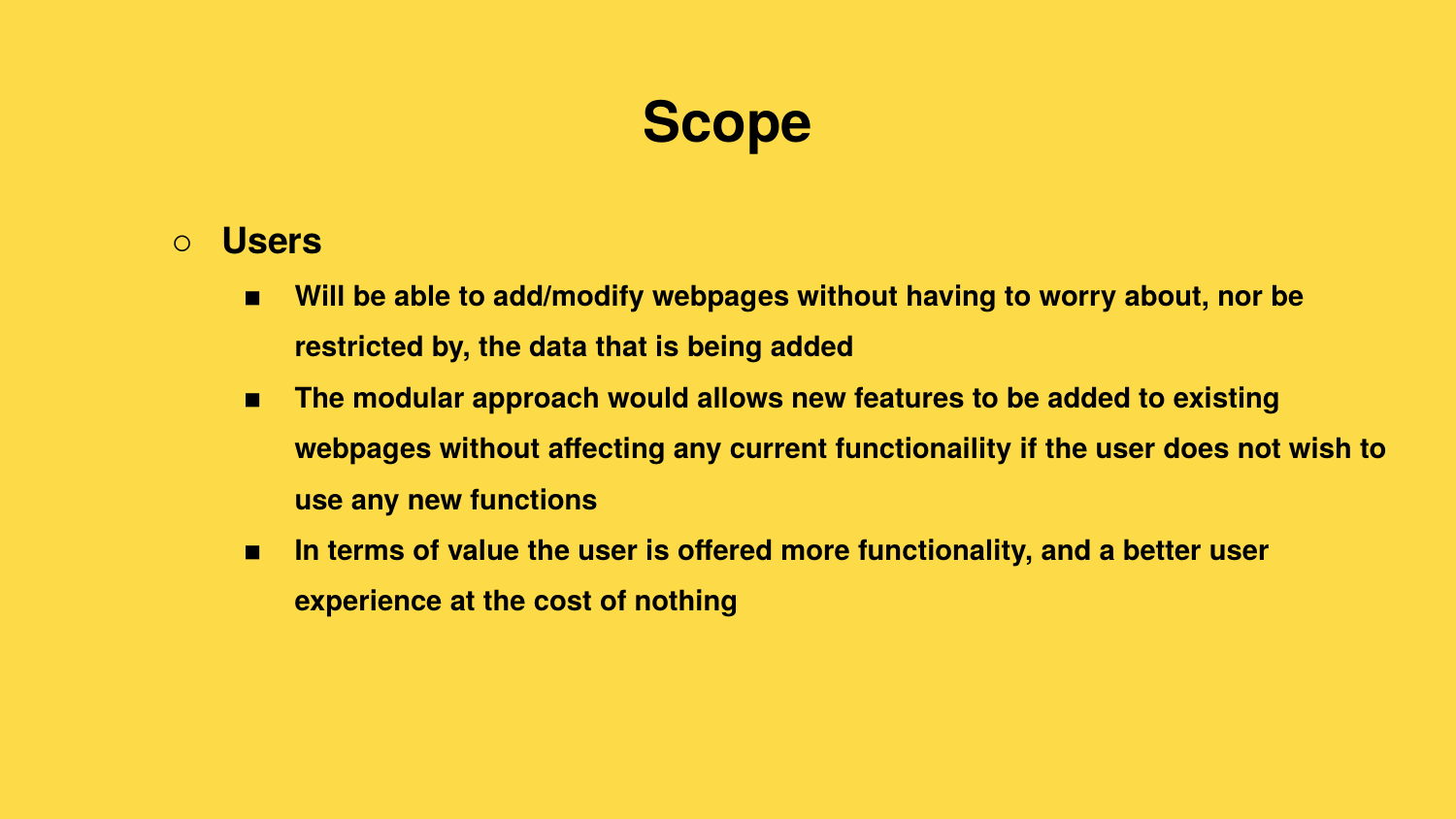

# Scope
Users
Will be able to add/modify webpages without having to worry about, nor be restricted by, the data that is being added
The modular approach would allows new features to be added to existing webpages without affecting any current functionaility if the user does not wish to use any new functions
In terms of value the user is offered more functionality, and a better user experience at the cost of nothing